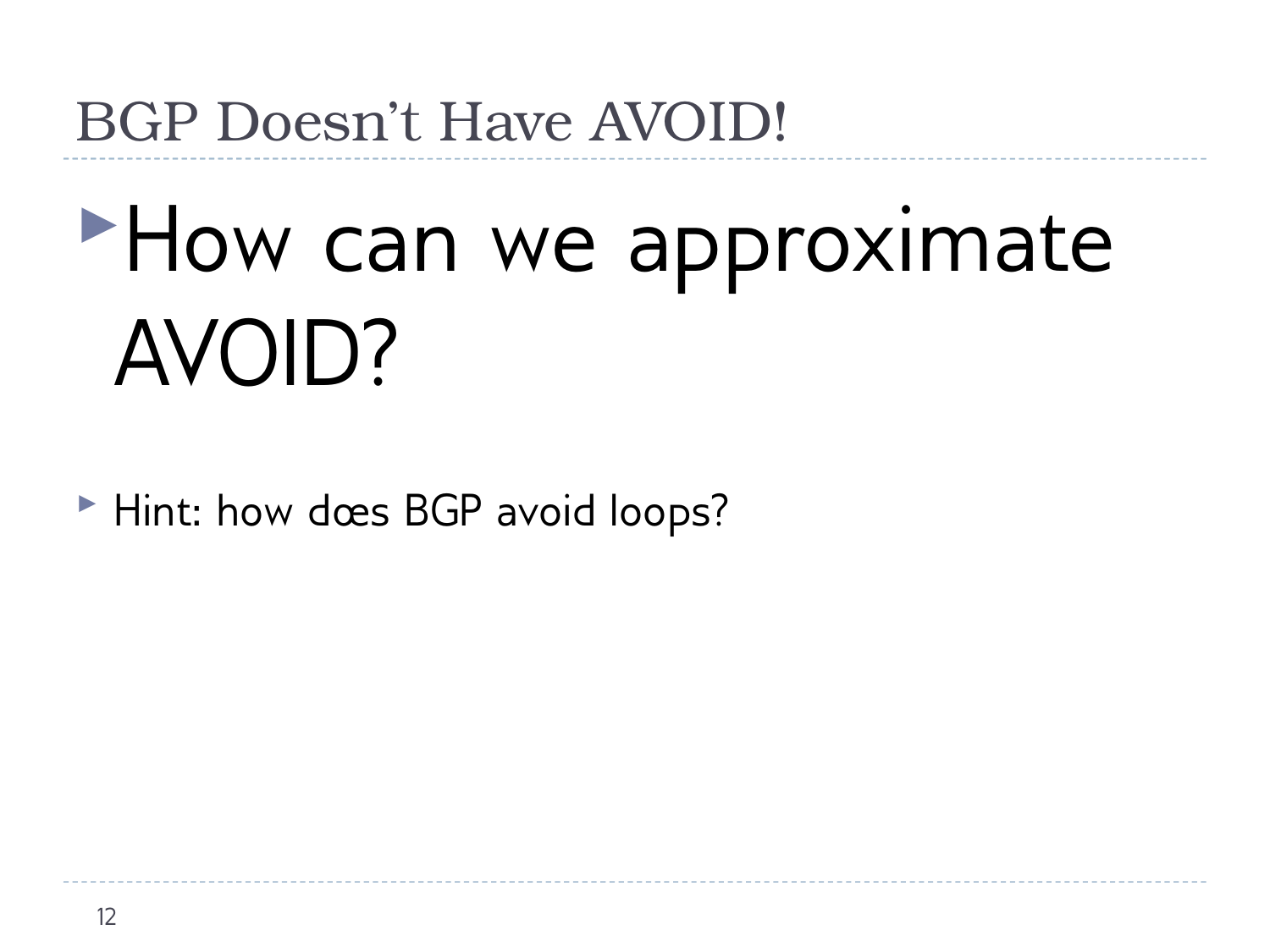

# BGP Doesn’t Have AVOID!

How can we approximate AVOID?

Hint: how does BGP avoid loops?
12